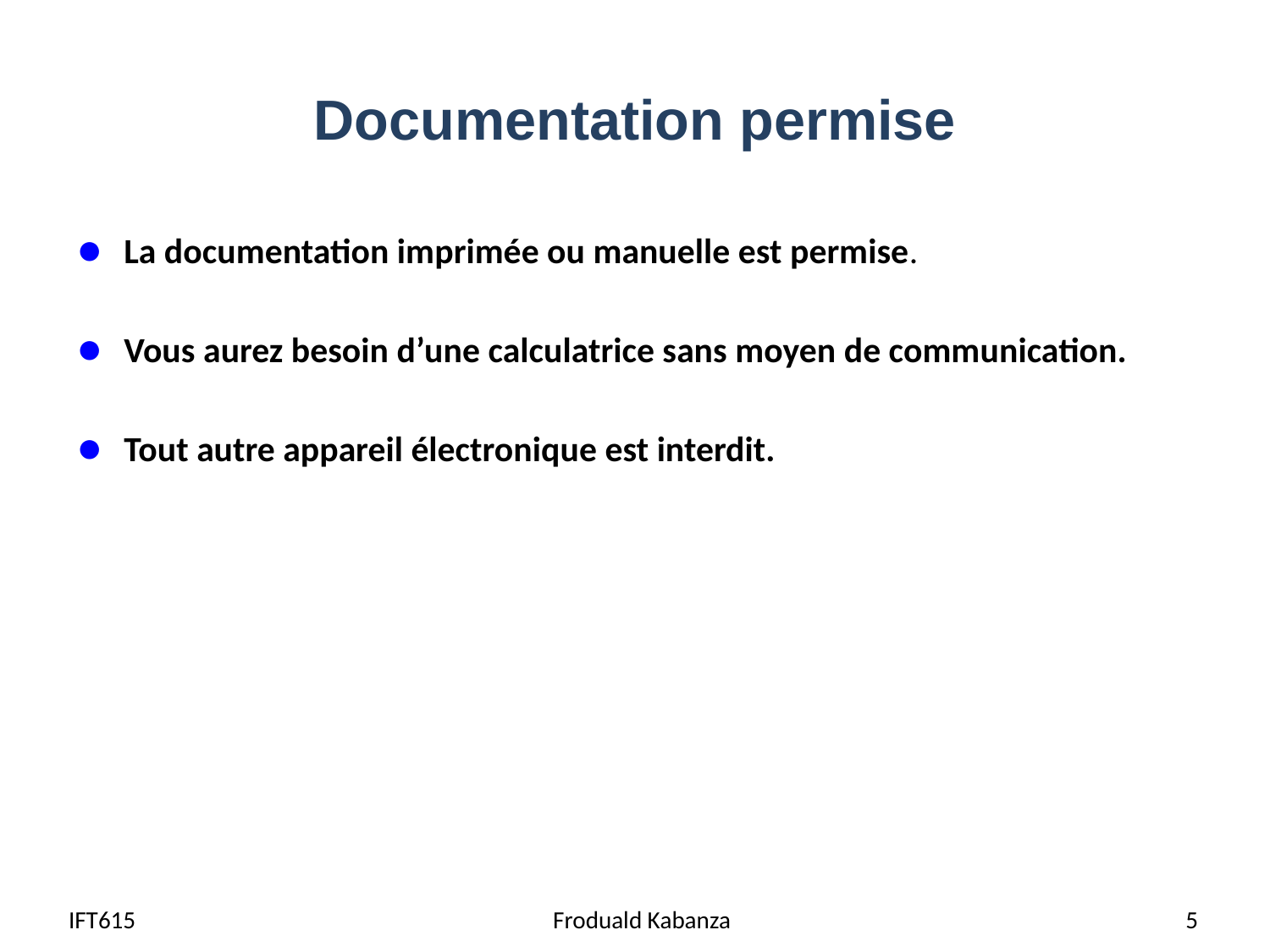

# Documentation permise
La documentation imprimée ou manuelle est permise.

Vous aurez besoin d’une calculatrice sans moyen de communication.

Tout autre appareil électronique est interdit.

IFT615
Froduald Kabanza
5